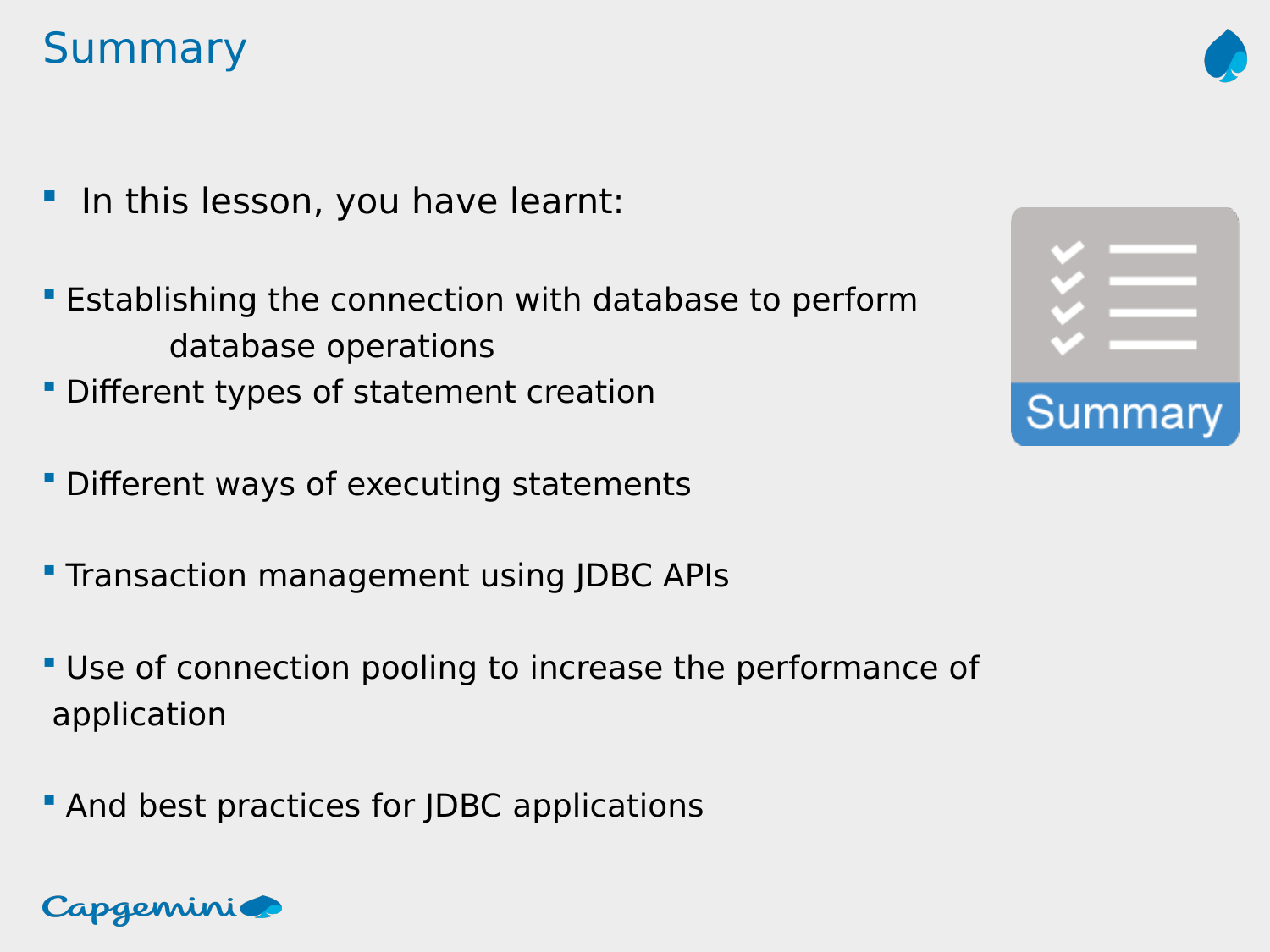

# Summary

In this lesson, you have learnt:

Establishing the connection with database to perform
	database operations
Different types of statement creation

Different ways of executing statements

Transaction management using JDBC APIs

Use of connection pooling to increase the performance of
 application

And best practices for JDBC applications